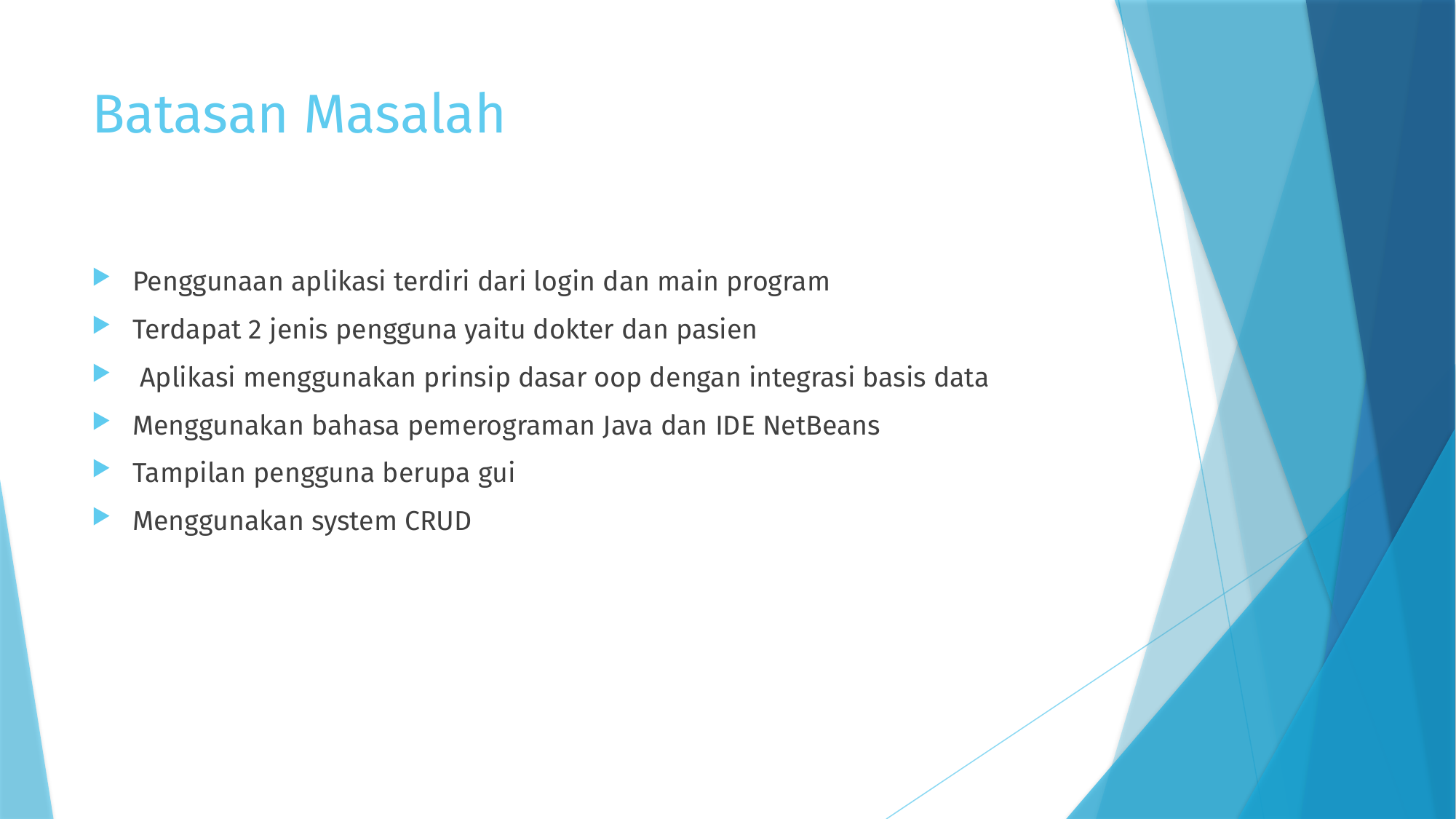

# Batasan Masalah
Penggunaan aplikasi terdiri dari login dan main program
Terdapat 2 jenis pengguna yaitu dokter dan pasien
 Aplikasi menggunakan prinsip dasar oop dengan integrasi basis data
Menggunakan bahasa pemerograman Java dan IDE NetBeans
Tampilan pengguna berupa gui
Menggunakan system CRUD